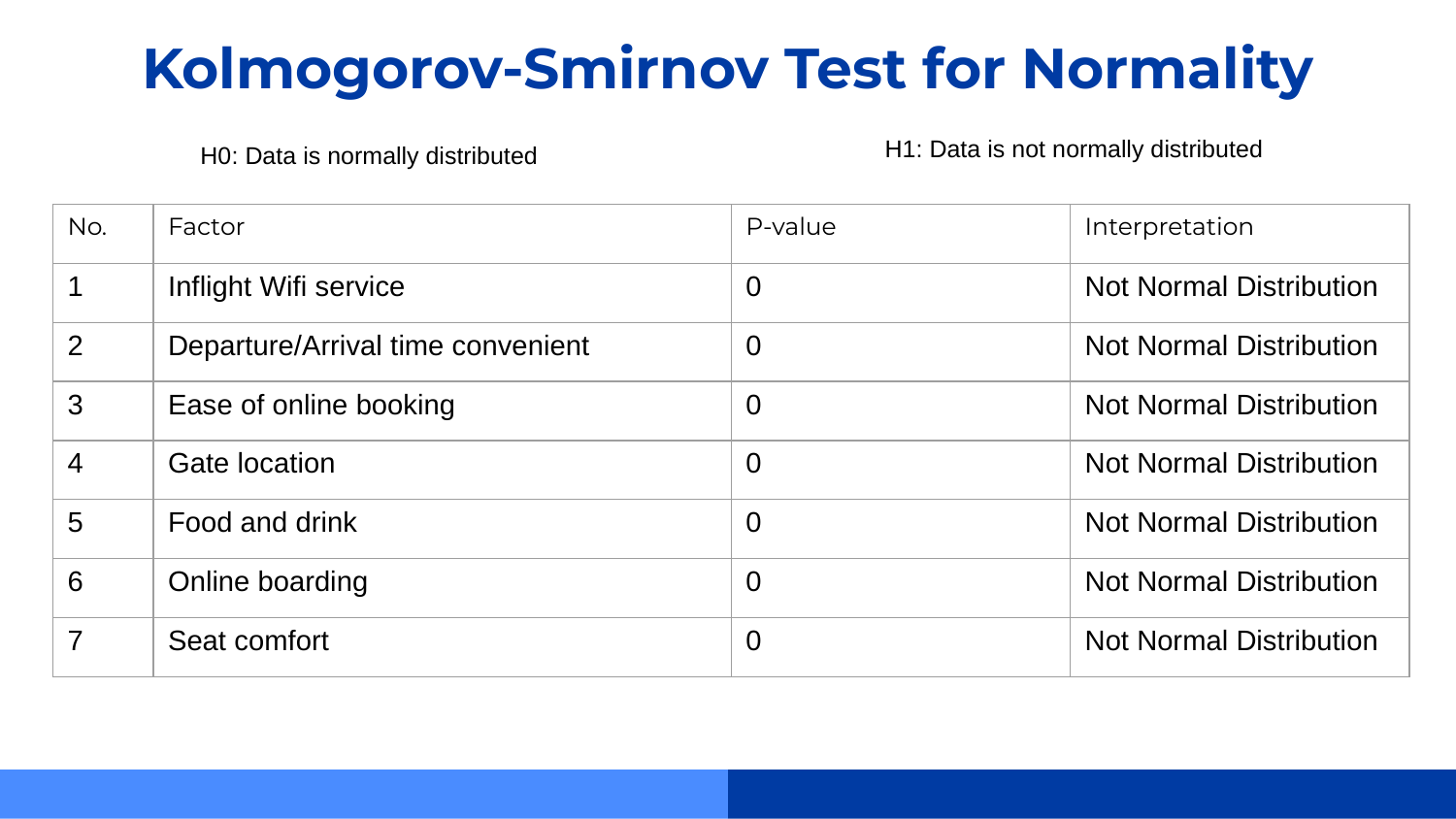

# Kolmogorov-Smirnov Test for Normality
H1: Data is not normally distributed

H0: Data is normally distributed

| No. | Factor | P-value | Interpretation |
| --- | --- | --- | --- |
| 1 | Inflight Wifi service | 0 | Not Normal Distribution |
| 2 | Departure/Arrival time convenient | 0 | Not Normal Distribution |
| 3 | Ease of online booking | 0 | Not Normal Distribution |
| 4 | Gate location | 0 | Not Normal Distribution |
| 5 | Food and drink | 0 | Not Normal Distribution |
| 6 | Online boarding | 0 | Not Normal Distribution |
| 7 | Seat comfort | 0 | Not Normal Distribution |